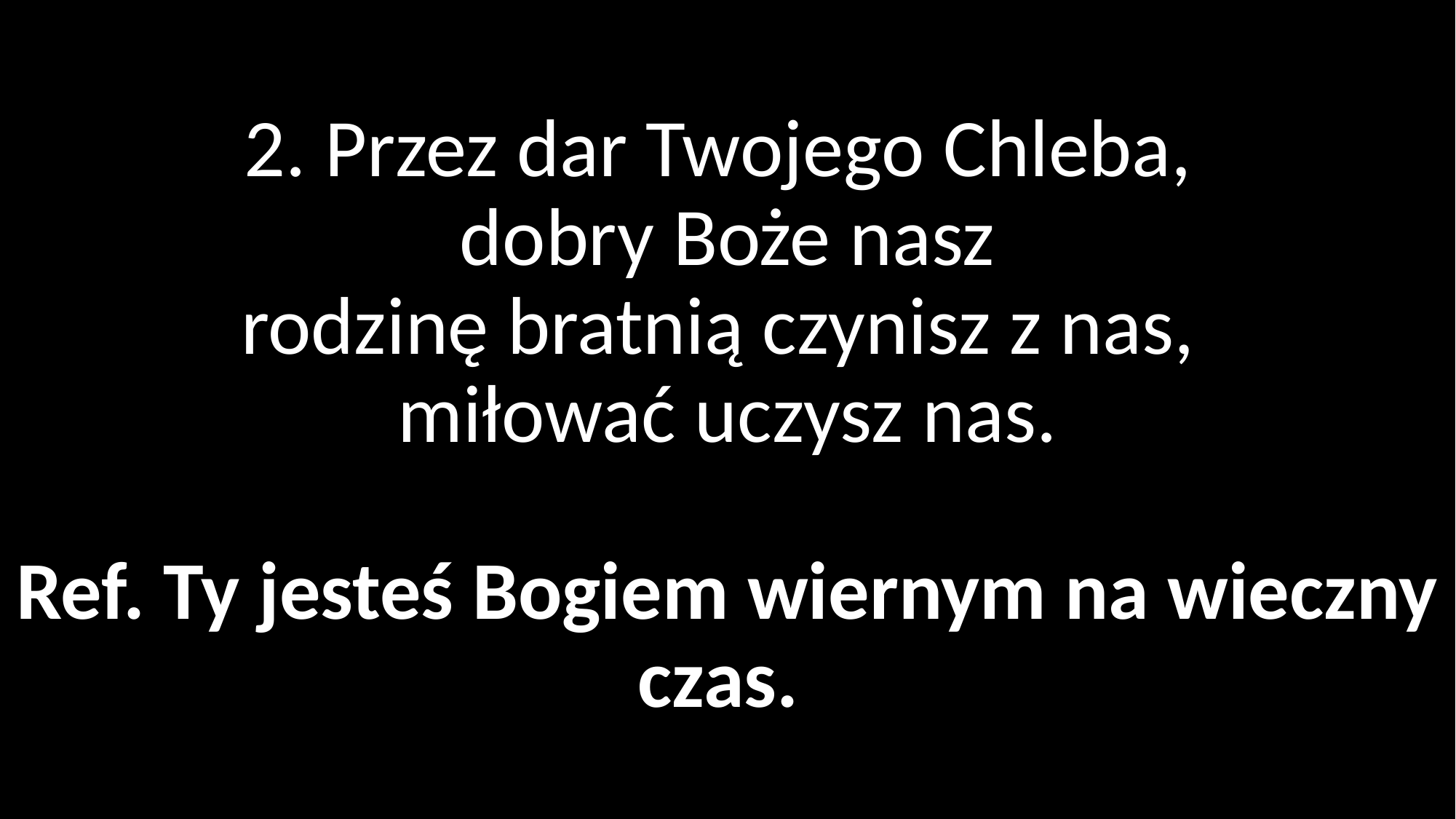

# 2. Przez dar Twojego Chleba, dobry Boże nasz rodzinę bratnią czynisz z nas, miłować uczysz nas. Ref. Ty jesteś Bogiem wiernym na wieczny czas.